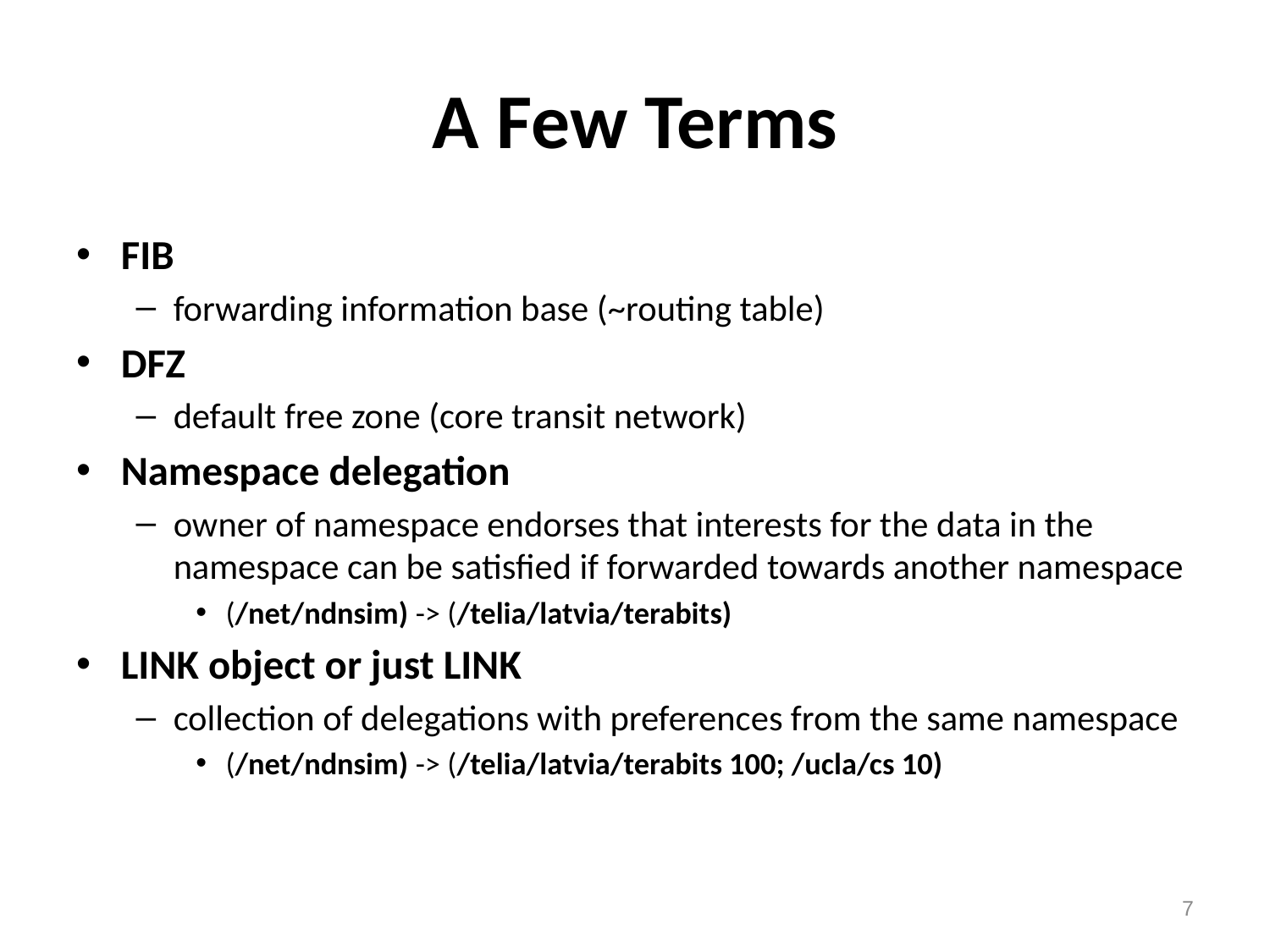

# A Few Terms
FIB
forwarding information base (~routing table)
DFZ
default free zone (core transit network)
Namespace delegation
owner of namespace endorses that interests for the data in the namespace can be satisfied if forwarded towards another namespace
(/net/ndnsim) -> (/telia/latvia/terabits)
LINK object or just LINK
collection of delegations with preferences from the same namespace
(/net/ndnsim) -> (/telia/latvia/terabits 100; /ucla/cs 10)
7